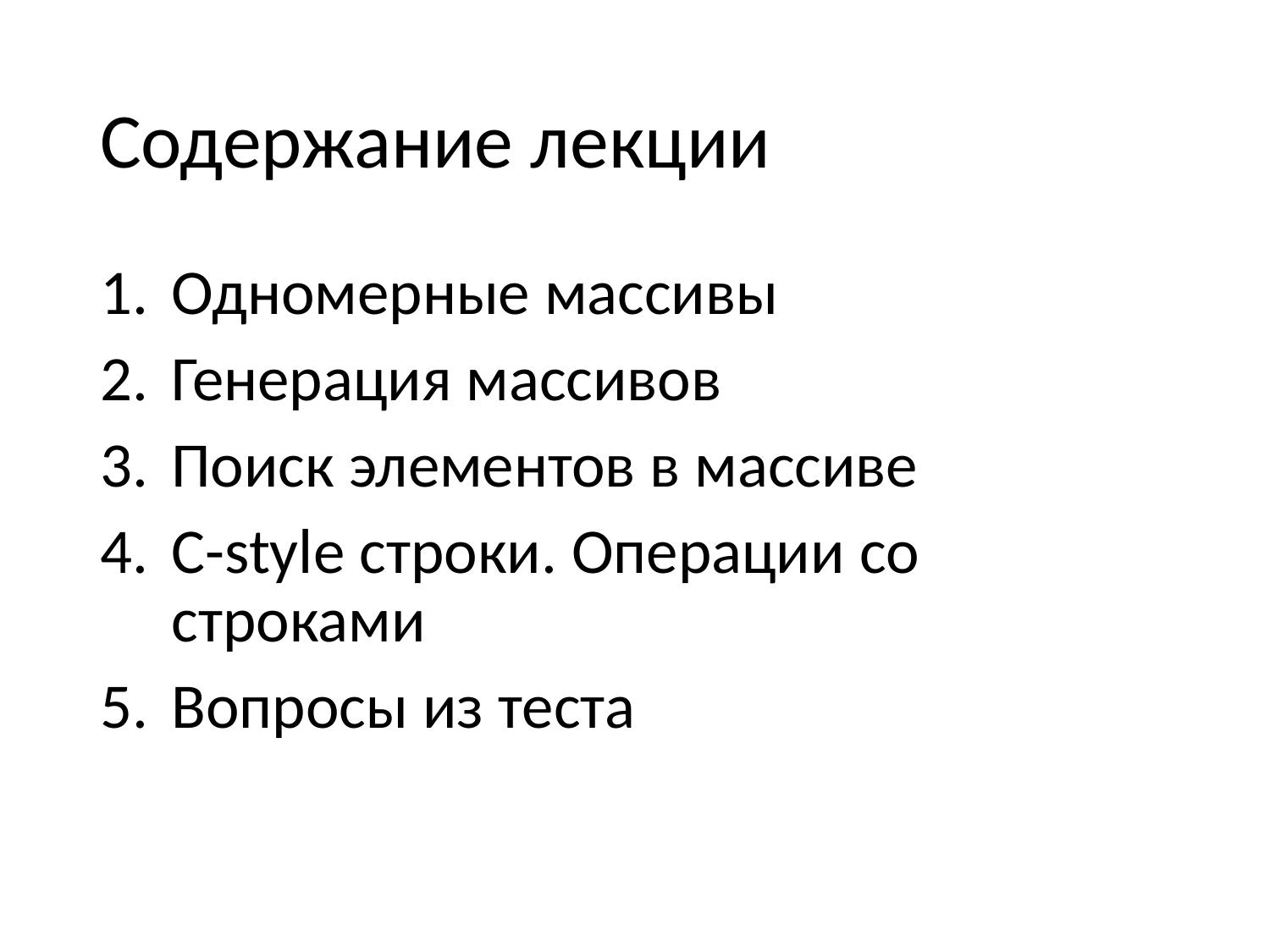

# Содержание лекции
Одномерные массивы
Генерация массивов
Поиск элементов в массиве
C-style строки. Операции со строками
Вопросы из теста